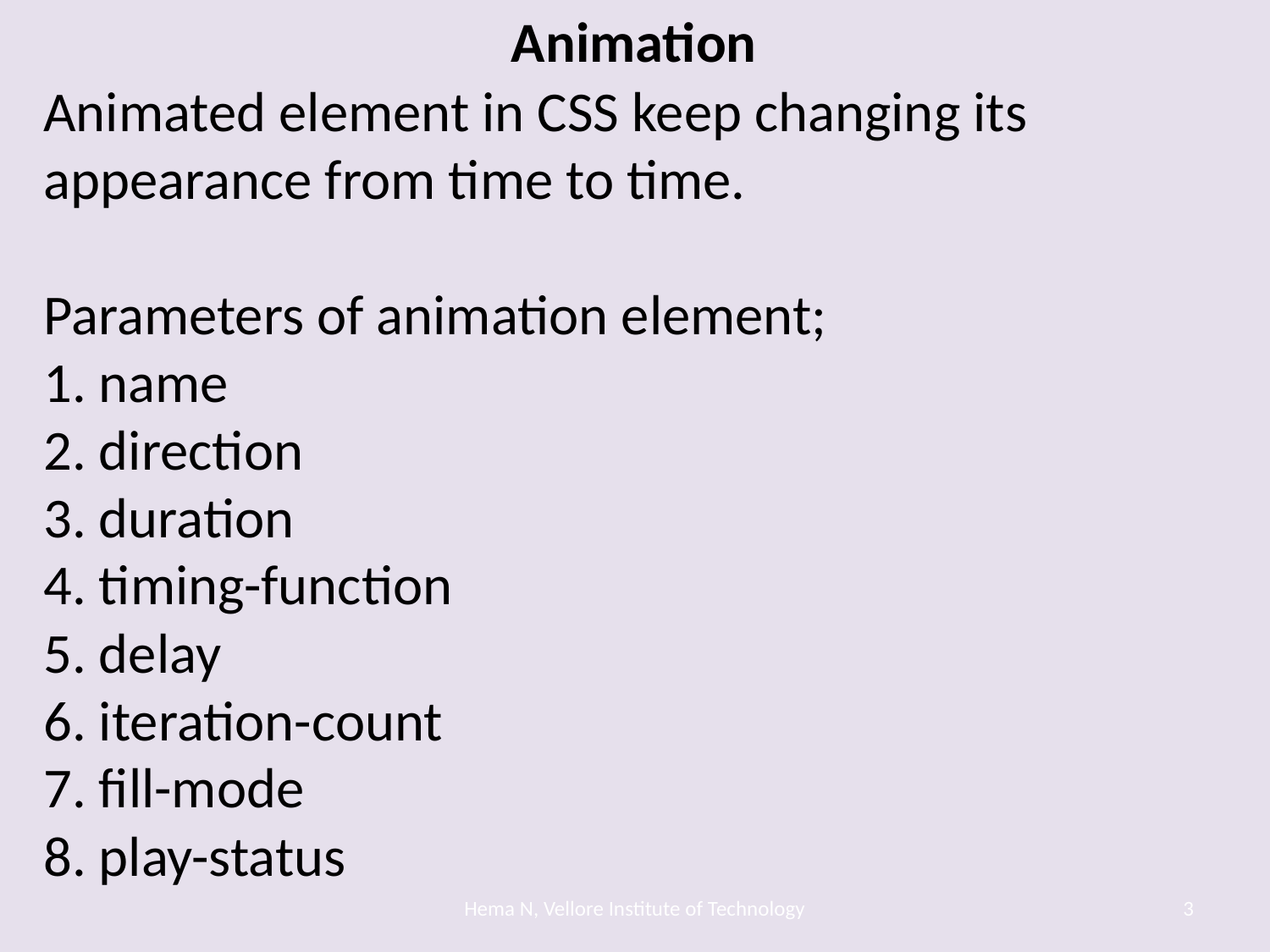

Animation
# Animated element in CSS keep changing its appearance from time to time. Parameters of animation element; 1. name 2. direction 3. duration 4. timing-function 5. delay 6. iteration-count 7. fill-mode 8. play-status
Hema N, Vellore Institute of Technology
3